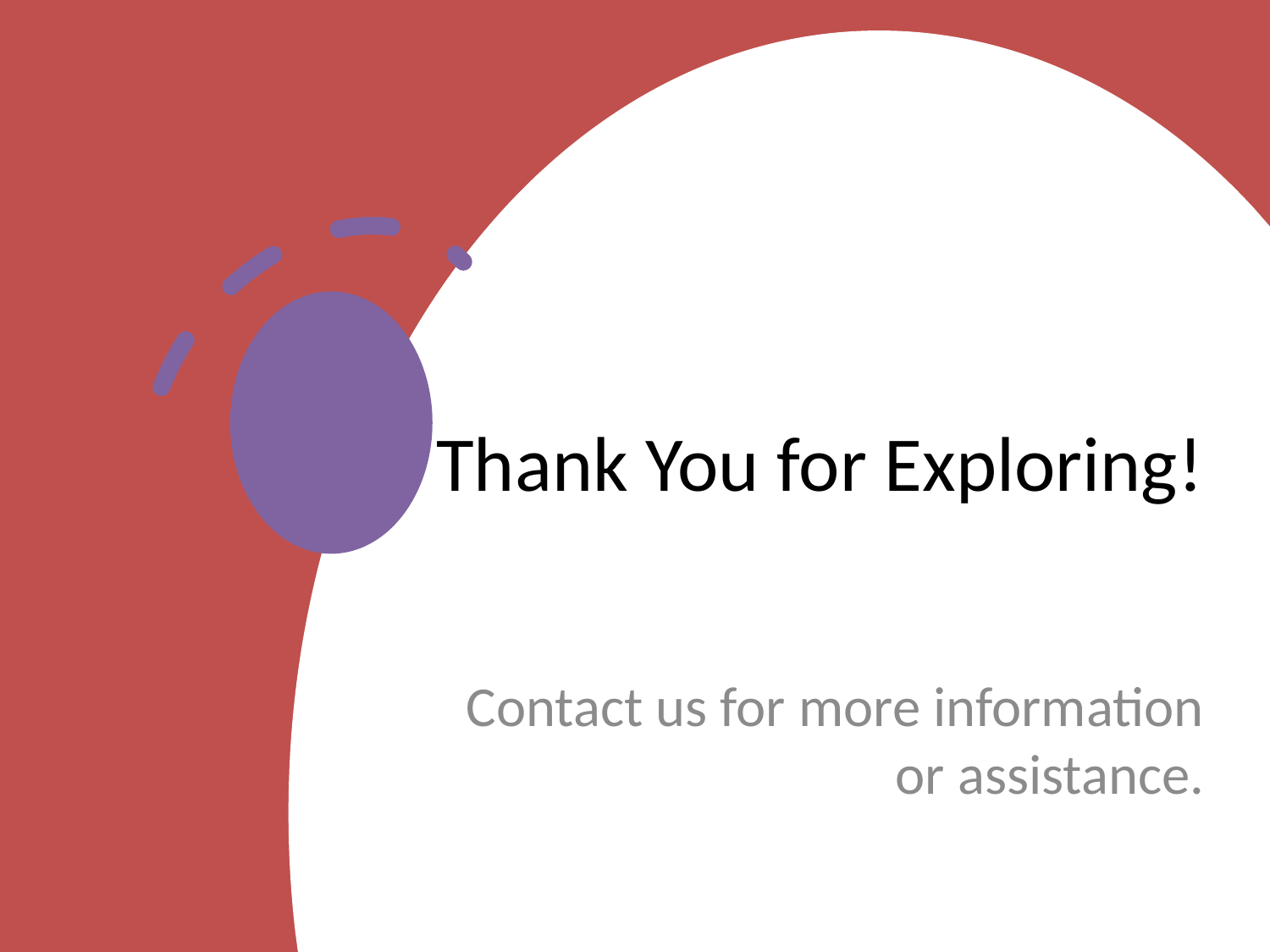

# Thank You for Exploring!

Contact us for more information or assistance.